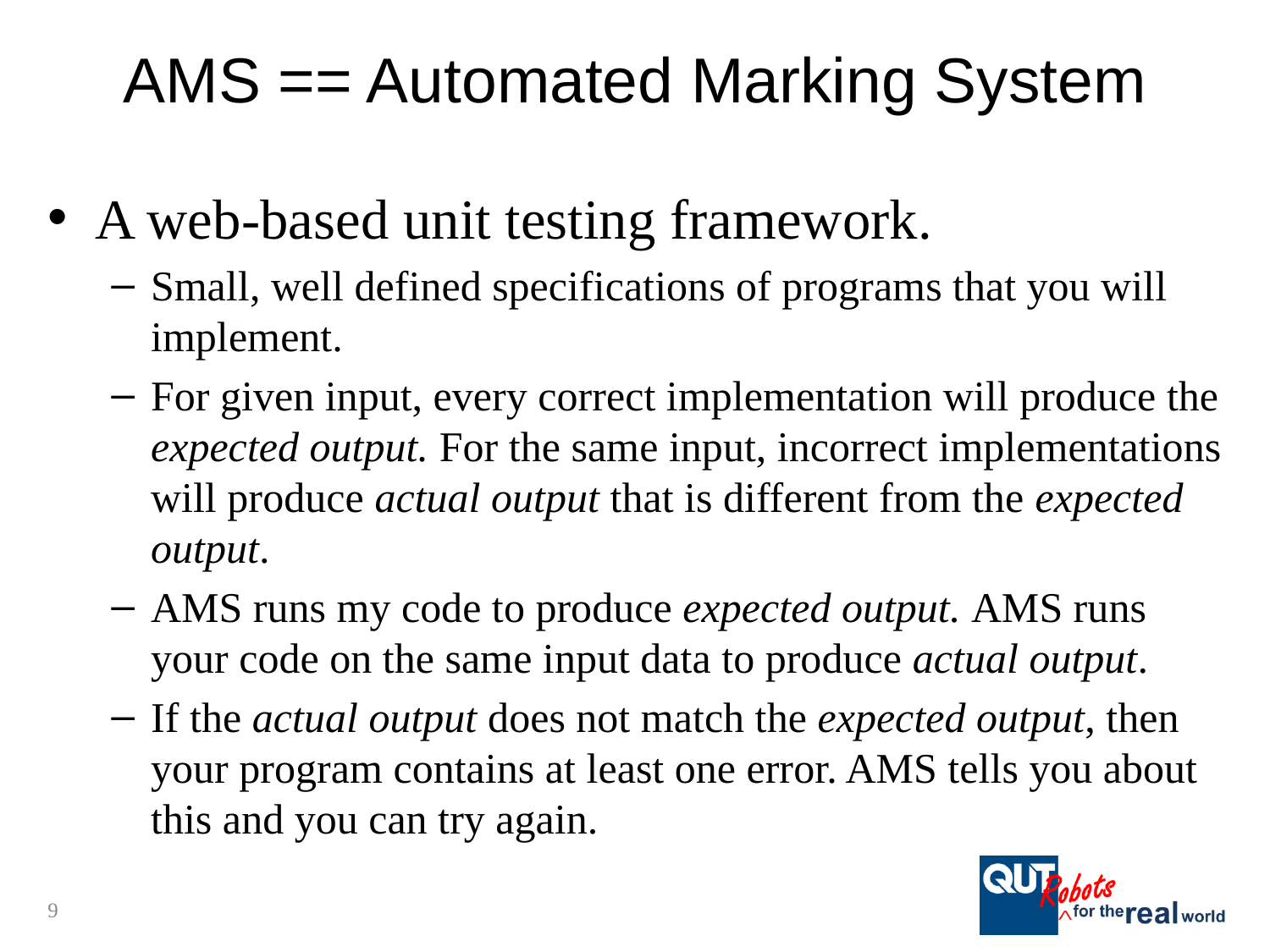

# AMS == Automated Marking System
A web-based unit testing framework.
Small, well defined specifications of programs that you will implement.
For given input, every correct implementation will produce the expected output. For the same input, incorrect implementations will produce actual output that is different from the expected output.
AMS runs my code to produce expected output. AMS runs your code on the same input data to produce actual output.
If the actual output does not match the expected output, then your program contains at least one error. AMS tells you about this and you can try again.
9